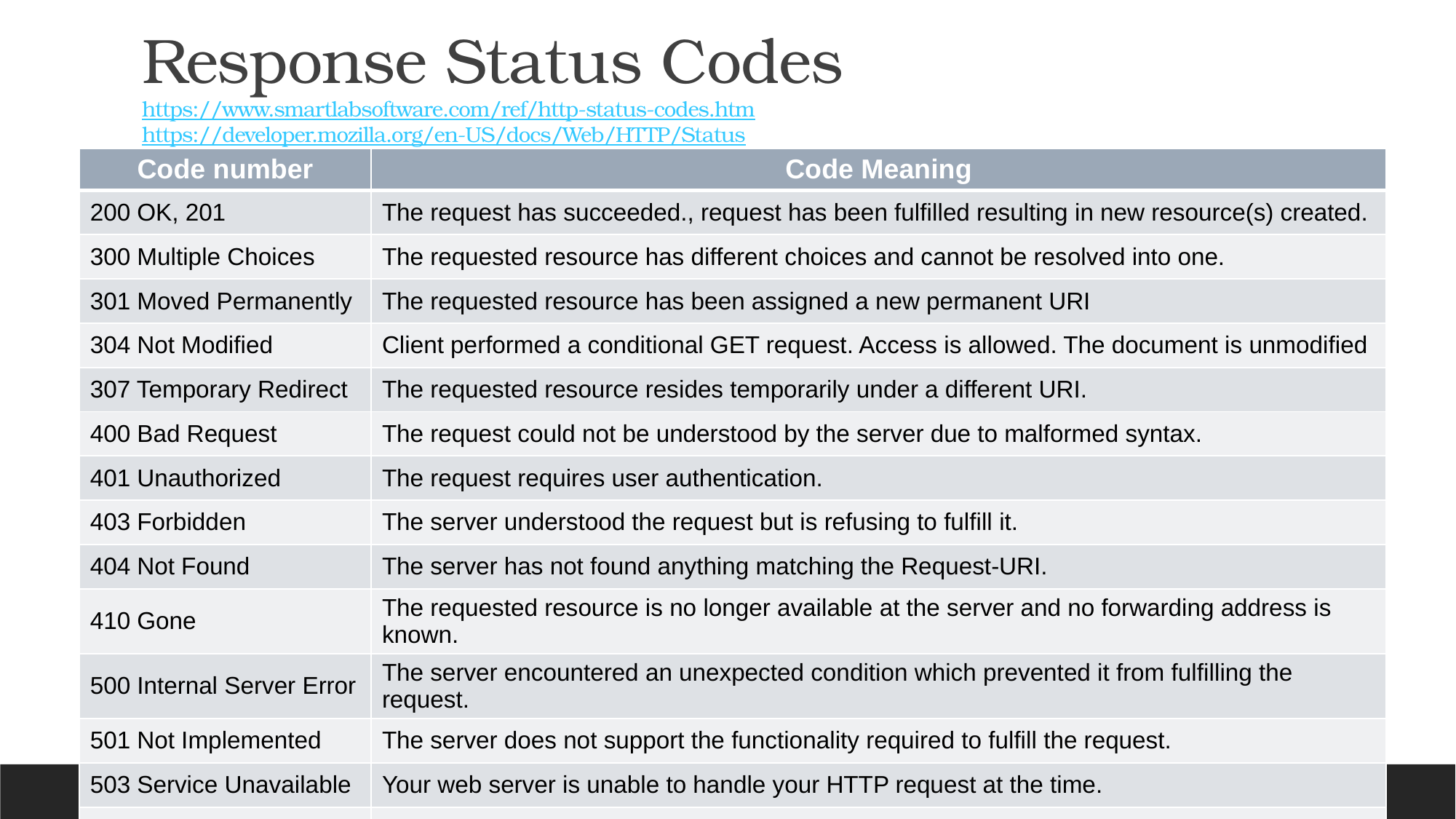

# Response Status Codes https://www.smartlabsoftware.com/ref/http-status-codes.htm https://developer.mozilla.org/en-US/docs/Web/HTTP/Status
| Code number | Code Meaning |
| --- | --- |
| 200 OK, 201 | The request has succeeded., request has been fulfilled resulting in new resource(s) created. |
| 300 Multiple Choices | The requested resource has different choices and cannot be resolved into one. |
| 301 Moved Permanently | The requested resource has been assigned a new permanent URI |
| 304 Not Modified | Client performed a conditional GET request. Access is allowed. The document is unmodified |
| 307 Temporary Redirect | The requested resource resides temporarily under a different URI. |
| 400 Bad Request | The request could not be understood by the server due to malformed syntax. |
| 401 Unauthorized | The request requires user authentication. |
| 403 Forbidden | The server understood the request but is refusing to fulfill it. |
| 404 Not Found | The server has not found anything matching the Request-URI. |
| 410 Gone | The requested resource is no longer available at the server and no forwarding address is known. |
| 500 Internal Server Error | The server encountered an unexpected condition which prevented it from fulfilling the request. |
| 501 Not Implemented | The server does not support the functionality required to fulfill the request. |
| 503 Service Unavailable | Your web server is unable to handle your HTTP request at the time. |
| 550 Permission Denied | Your account does not have permission to perform the action you are attempting. |
Some of the most useful Status Codes.